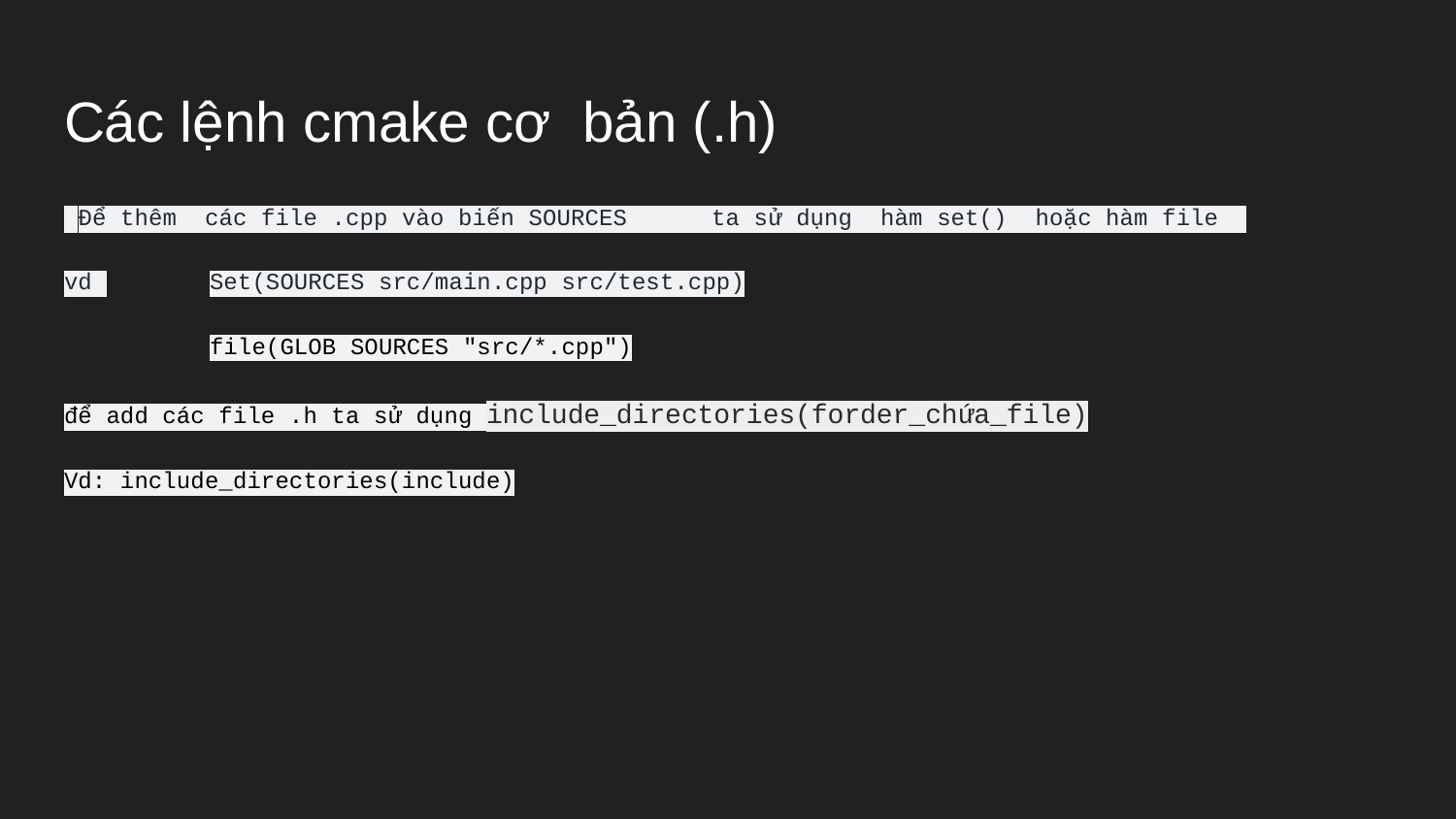

# Các lệnh cmake cơ  bản (.h)
 Để thêm  các file .cpp vào biến SOURCES      ta sử dụng  hàm set()  hoặc hàm file
vd 	Set(SOURCES src/main.cpp src/test.cpp)
	file(GLOB SOURCES "src/*.cpp")
để add các file .h ta sử dụng include_directories(forder_chứa_file)
Vd: include_directories(include)